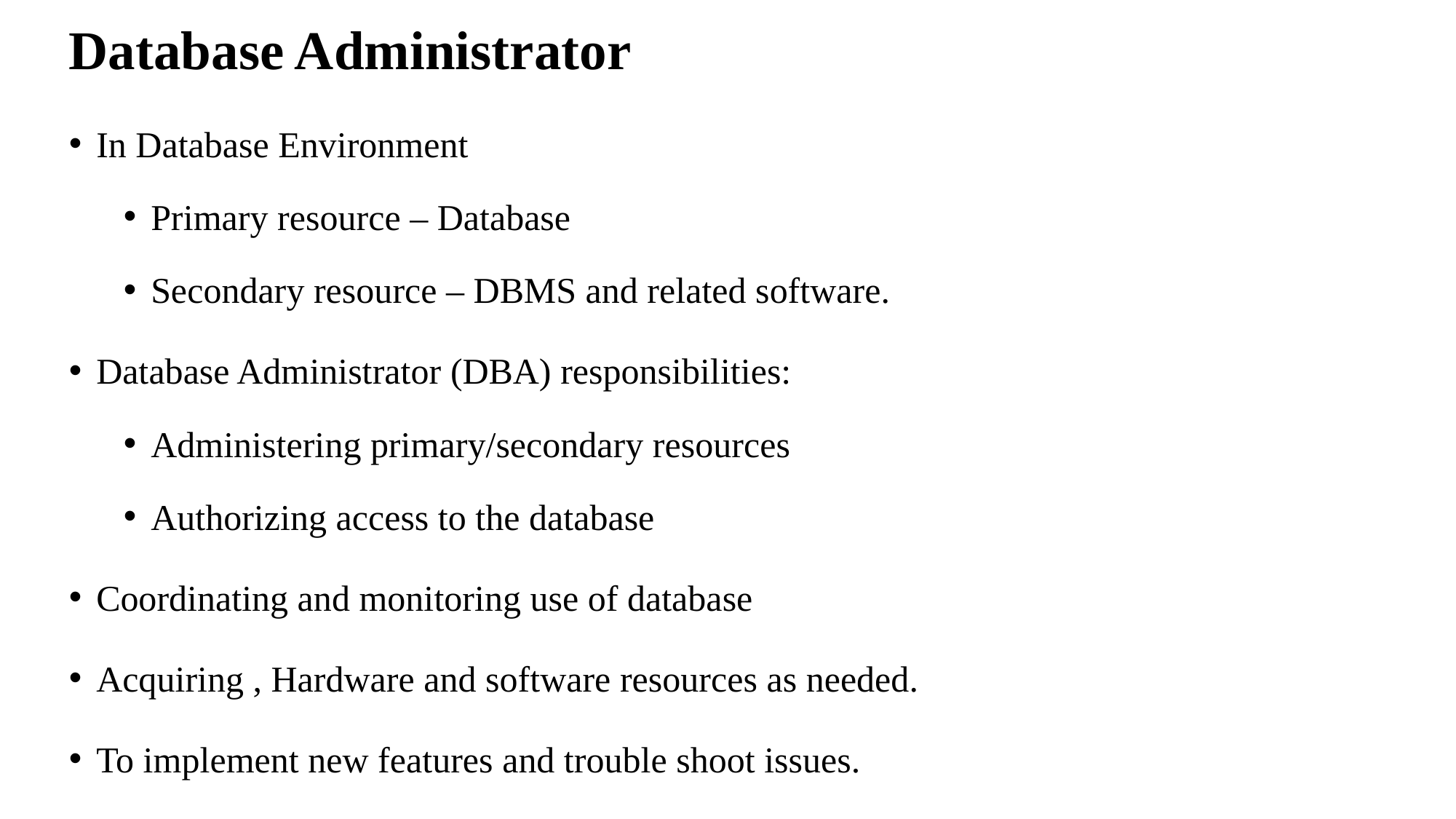

# Database Administrator
In Database Environment
Primary resource – Database
Secondary resource – DBMS and related software.
Database Administrator (DBA) responsibilities:
Administering primary/secondary resources
Authorizing access to the database
Coordinating and monitoring use of database
Acquiring , Hardware and software resources as needed.
To implement new features and trouble shoot issues.